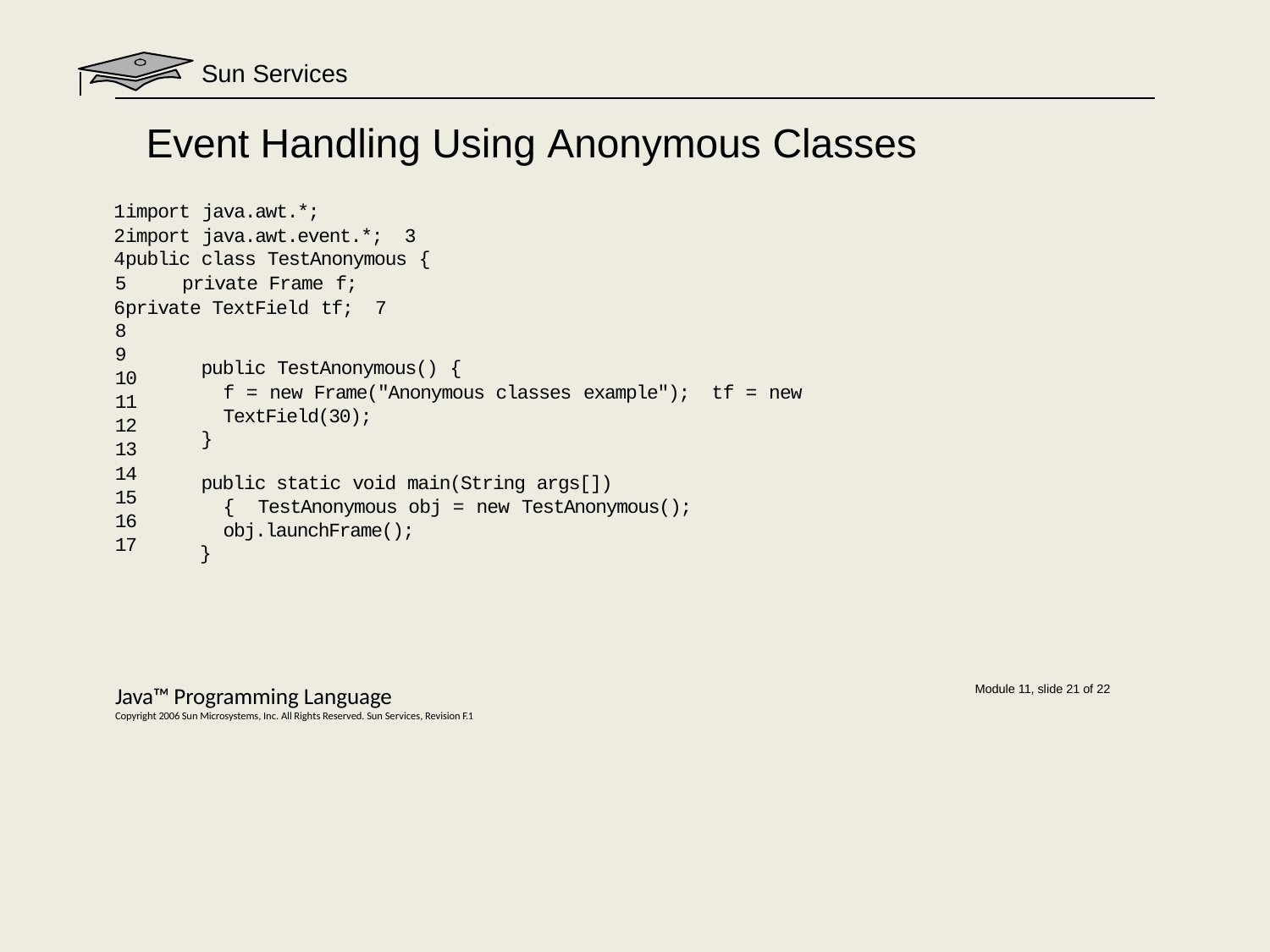

# Sun Services

Event Handling Using Anonymous Classes
import java.awt.*;
import java.awt.event.*;  3
public class TestAnonymous {
private Frame f;
private TextField tf;  7
8
9
10
11
12
13
14
15
16
17
public TestAnonymous() {
f = new Frame("Anonymous classes example");  tf = new TextField(30);
}
public static void main(String args[]) {  TestAnonymous obj = new TestAnonymous();  obj.launchFrame();
}
Java™ Programming Language
Copyright 2006 Sun Microsystems, Inc. All Rights Reserved. Sun Services, Revision F.1
Module 11, slide 21 of 22